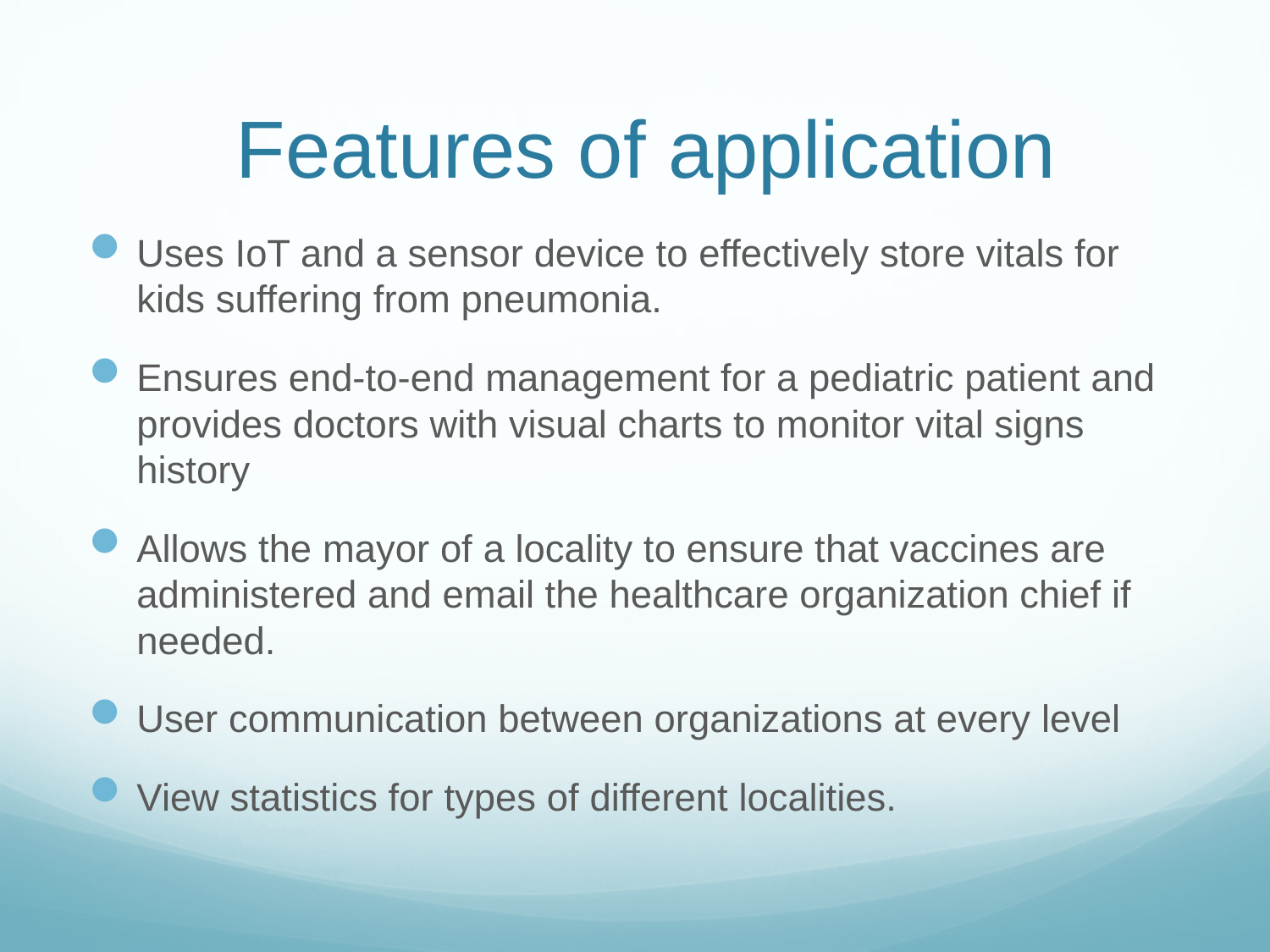

# Features of application
Uses IoT and a sensor device to effectively store vitals for kids suffering from pneumonia.
Ensures end-to-end management for a pediatric patient and provides doctors with visual charts to monitor vital signs history
Allows the mayor of a locality to ensure that vaccines are administered and email the healthcare organization chief if needed.
User communication between organizations at every level
View statistics for types of different localities.